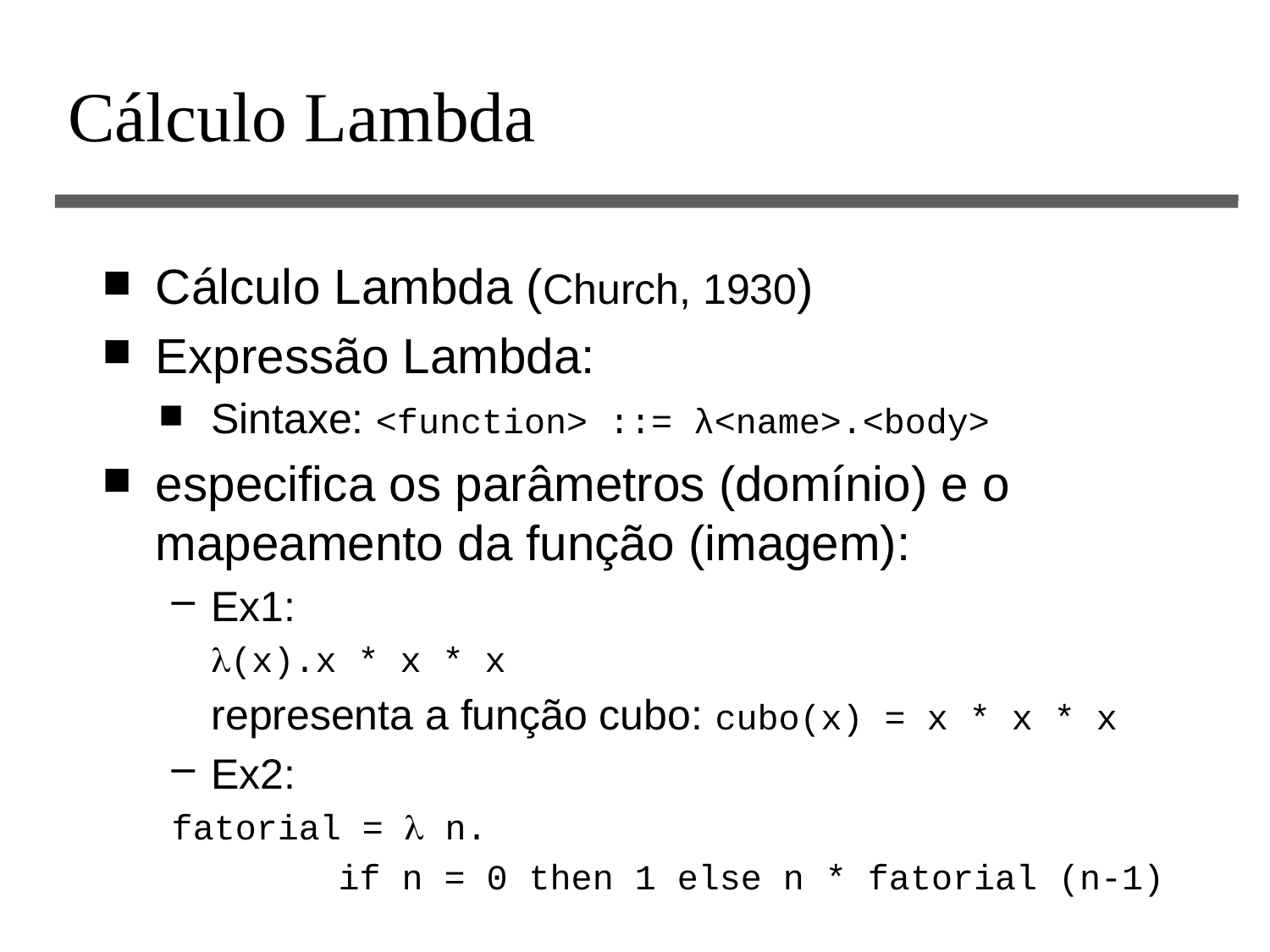

# Cálculo Lambda
Cálculo Lambda (Church, 1930)
Expressão Lambda:
Sintaxe: <function> ::= λ<name>.<body>
especifica os parâmetros (domínio) e o mapeamento da função (imagem):
Ex1:
	λ(x).x * x * x
	representa a função cubo: cubo(x) = x * x * x
Ex2:
fatorial = λ n.
		if n = 0 then 1 else n * fatorial (n-1)